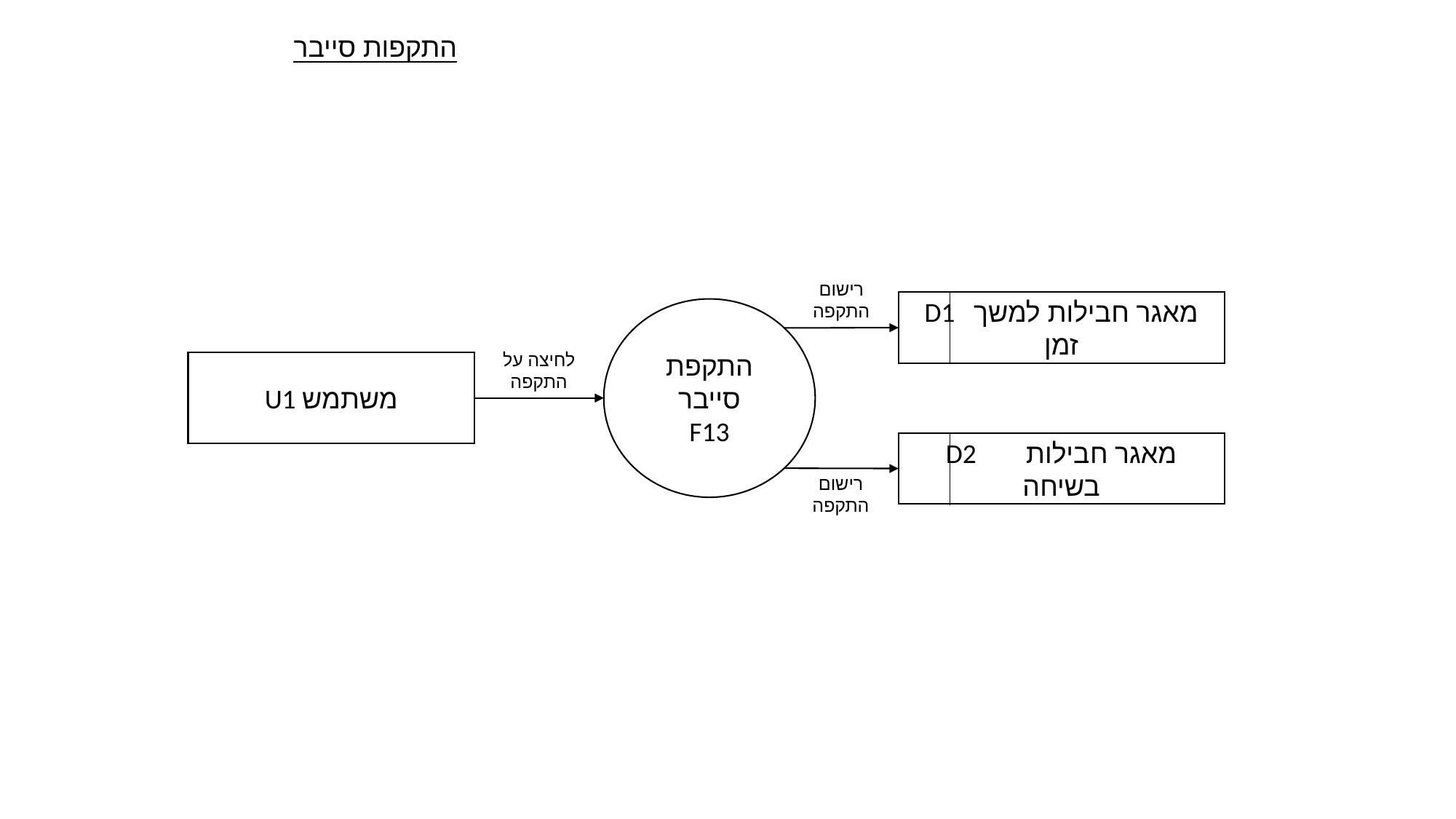

התקפות סייבר
רישום התקפה
D1   מאגר חבילות למשך זמן
התקפת סייבר
F13
לחיצה על התקפה
U1 משתמש
D2        מאגר חבילות בשיחה
רישום התקפה